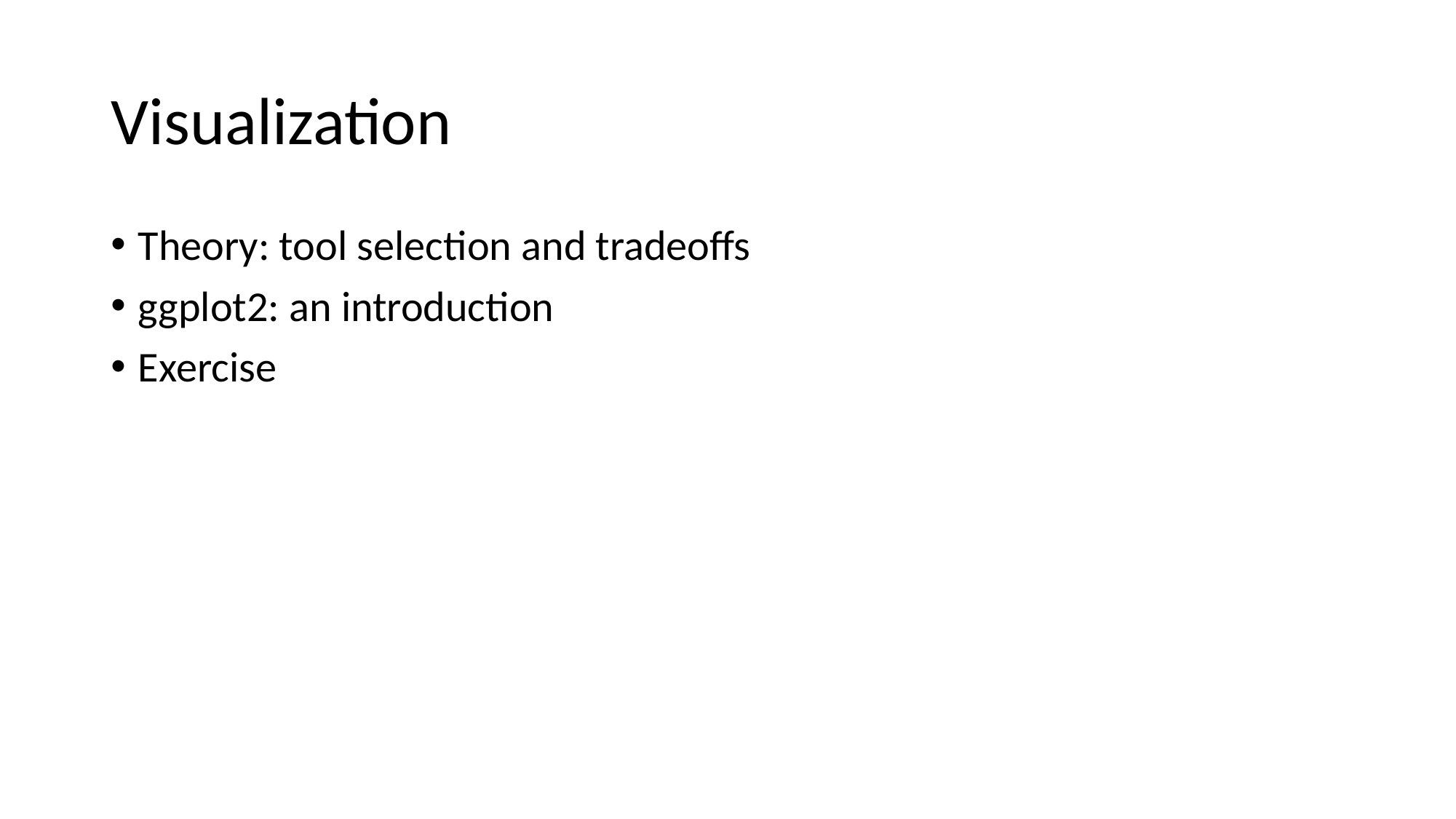

# Visualization
Theory: tool selection and tradeoffs
ggplot2: an introduction
Exercise